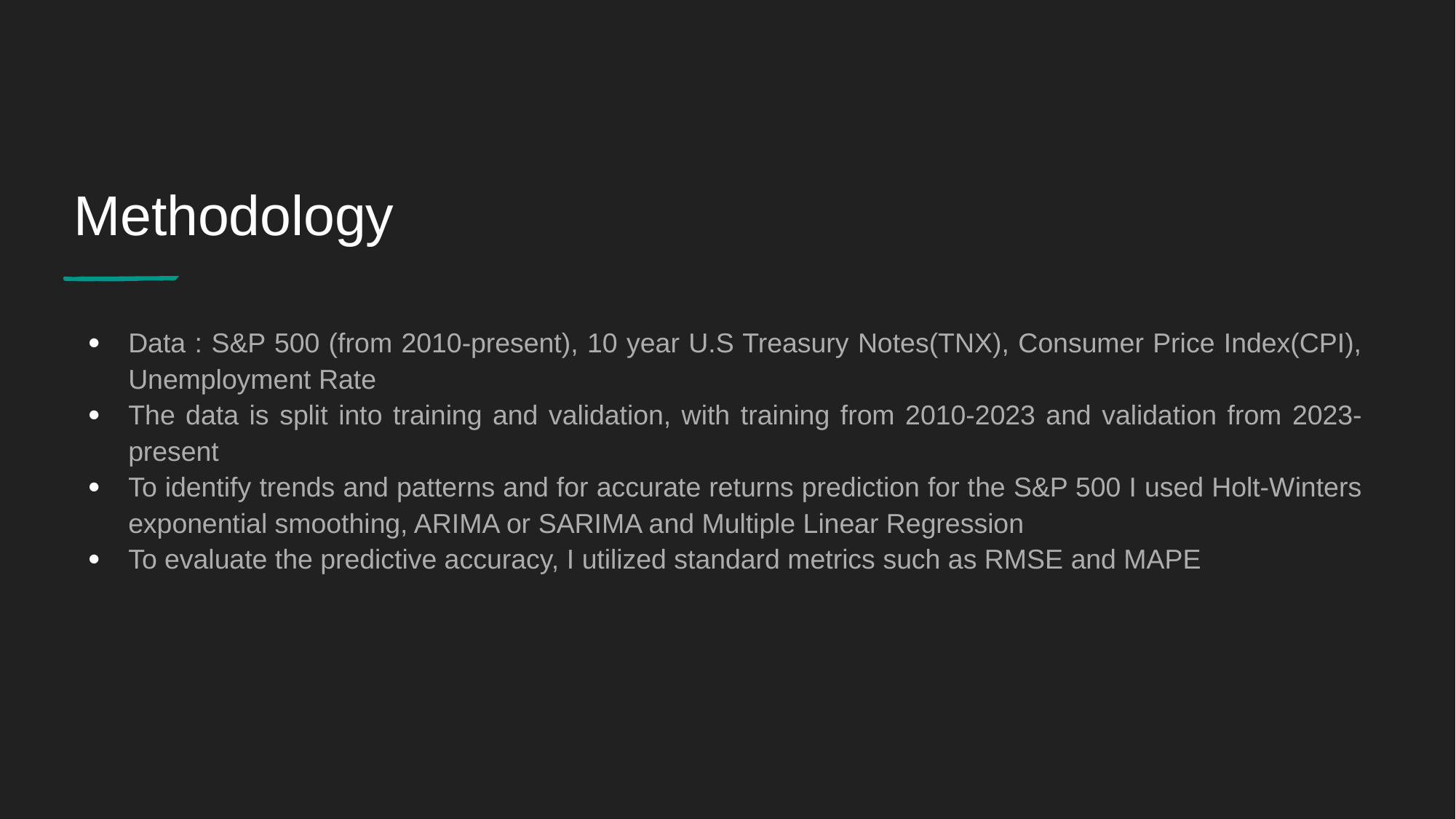

# Methodology
Data : S&P 500 (from 2010-present), 10 year U.S Treasury Notes(TNX), Consumer Price Index(CPI), Unemployment Rate
The data is split into training and validation, with training from 2010-2023 and validation from 2023-present
To identify trends and patterns and for accurate returns prediction for the S&P 500 I used Holt-Winters exponential smoothing, ARIMA or SARIMA and Multiple Linear Regression
To evaluate the predictive accuracy, I utilized standard metrics such as RMSE and MAPE